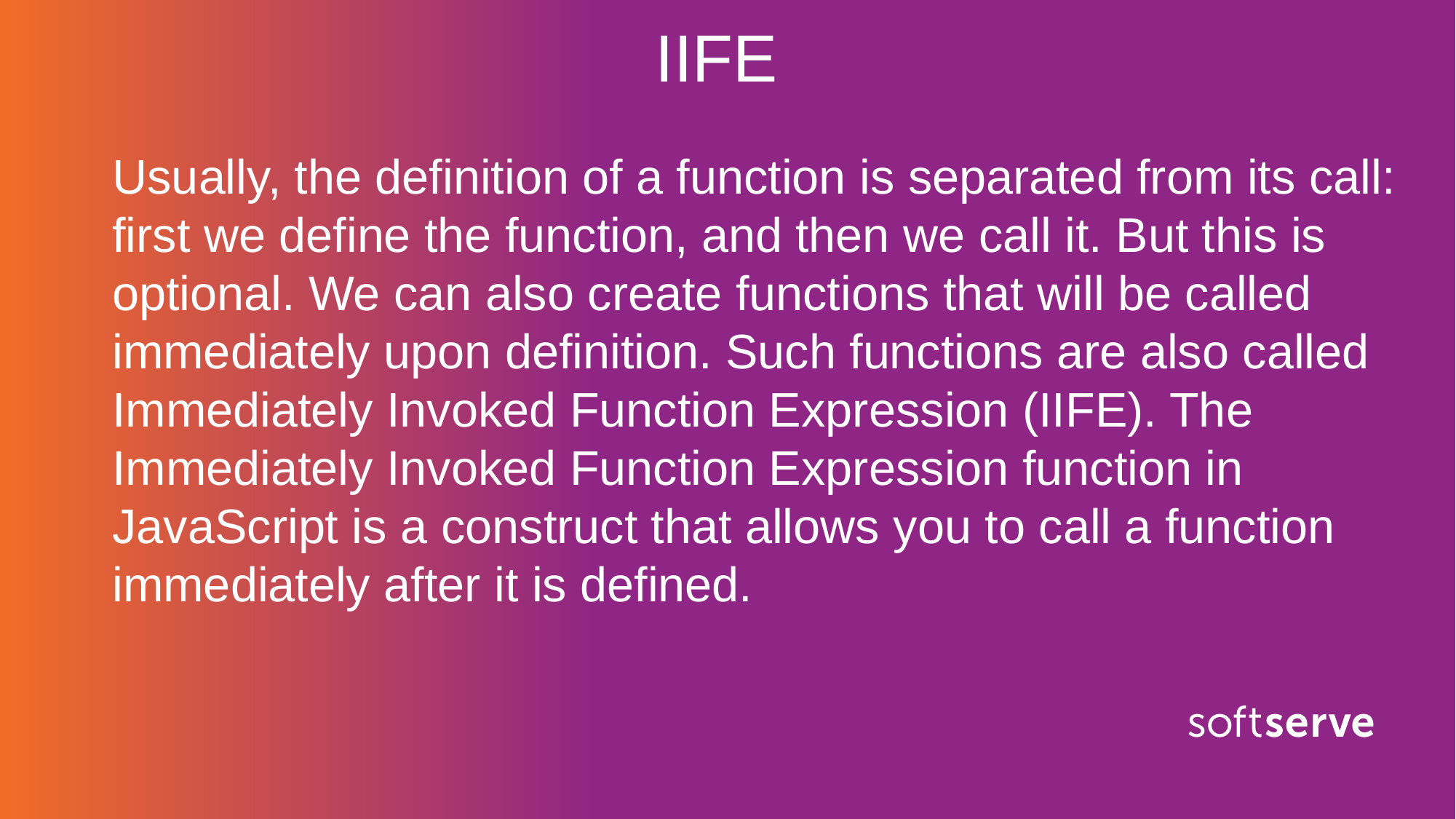

# IIFE
Usually, the definition of a function is separated from its call: first we define the function, and then we call it. But this is optional. We can also create functions that will be called immediately upon definition. Such functions are also called Immediately Invoked Function Expression (IIFE). The Immediately Invoked Function Expression function in JavaScript is a construct that allows you to call a function immediately after it is defined.